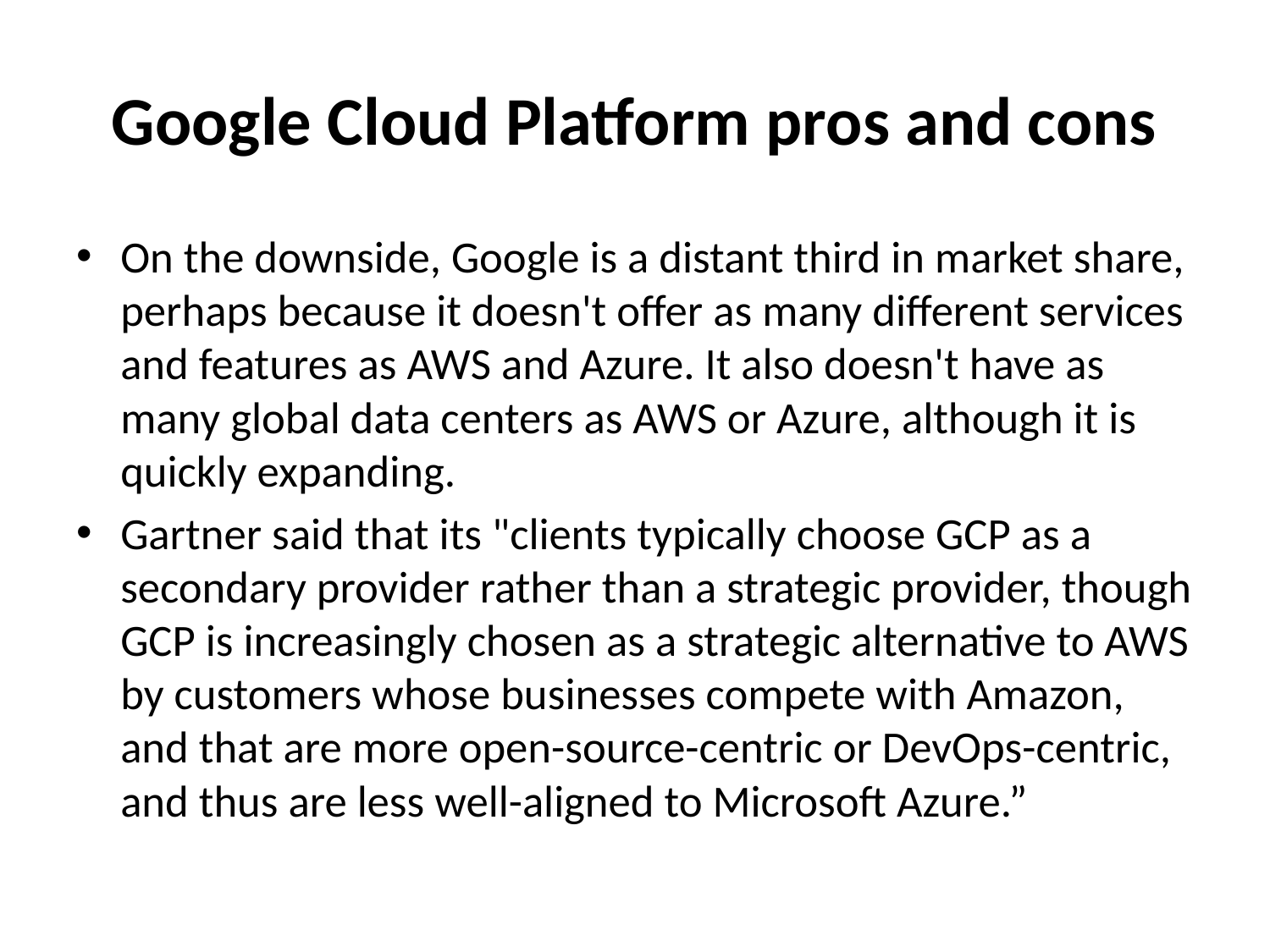

# Google Cloud Platform pros and cons
On the downside, Google is a distant third in market share, perhaps because it doesn't offer as many different services and features as AWS and Azure. It also doesn't have as many global data centers as AWS or Azure, although it is quickly expanding.
Gartner said that its "clients typically choose GCP as a secondary provider rather than a strategic provider, though GCP is increasingly chosen as a strategic alternative to AWS by customers whose businesses compete with Amazon, and that are more open-source-centric or DevOps-centric, and thus are less well-aligned to Microsoft Azure.”